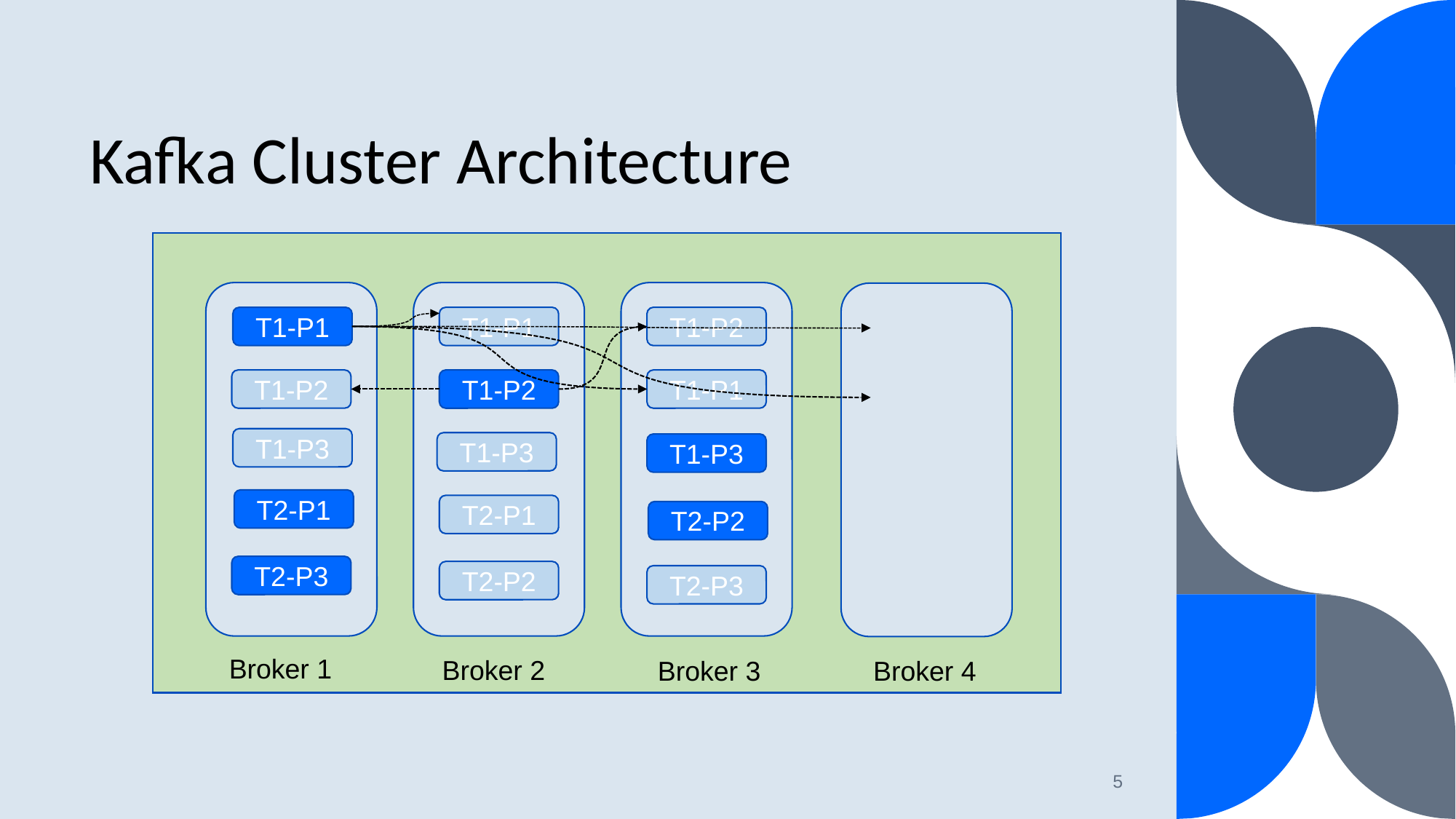

# Kafka Cluster Architecture

T1-P1
T1-P1
T1-P2
T1-P2
T1-P1
T1-P2
T1-P3
T1-P3
T1-P3
T2-P1
T2-P1
T2-P2
T2-P3
T2-P2
T2-P3
Broker 1
Broker 2
Broker 3
Broker 4
5